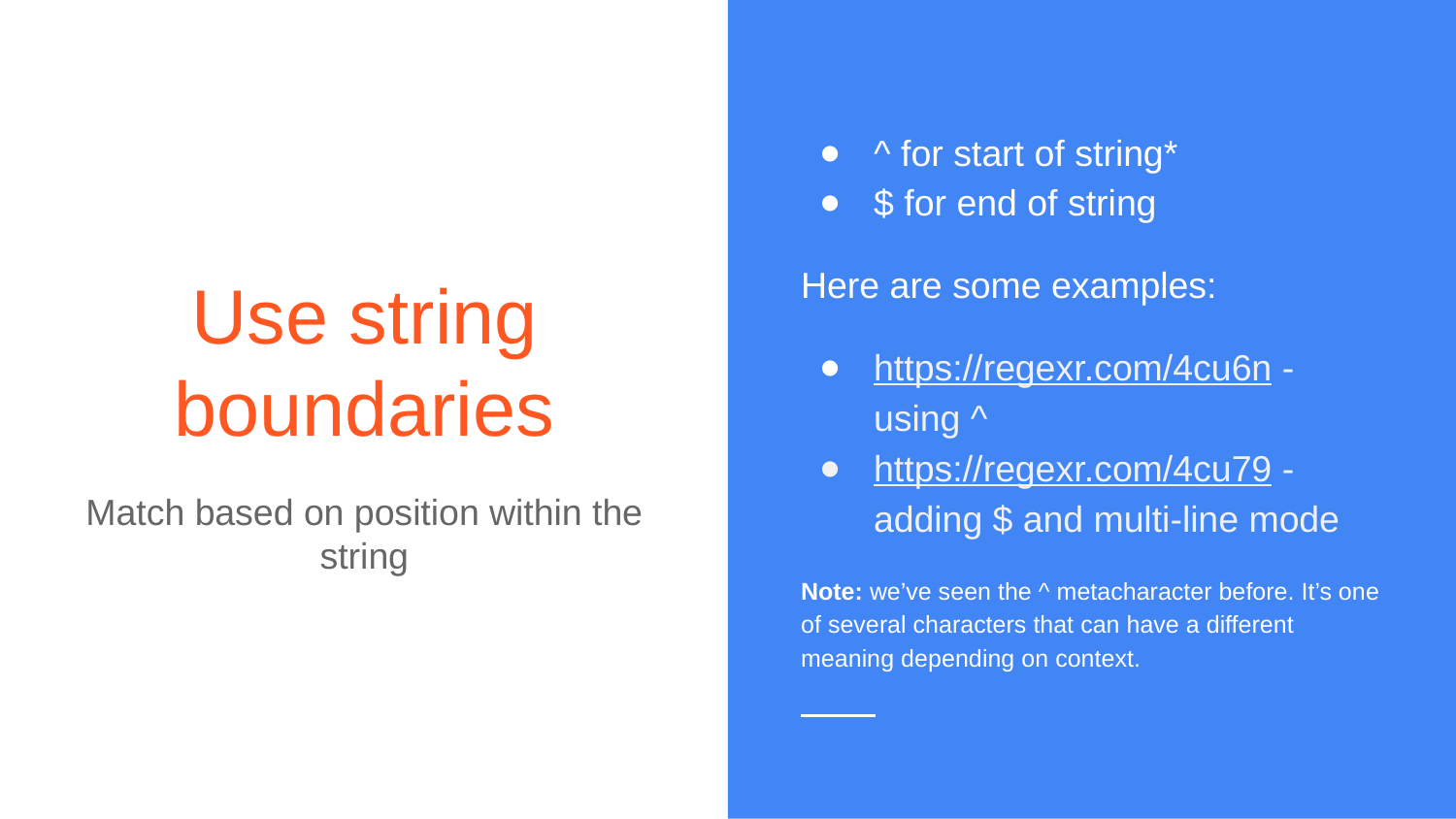

^ for start of string*
$ for end of string
Here are some examples:
https://regexr.com/4cu6n - using ^
https://regexr.com/4cu79 - adding $ and multi-line mode
Note: we’ve seen the ^ metacharacter before. It’s one of several characters that can have a different meaning depending on context.

# Use string boundaries
Match based on position within the string